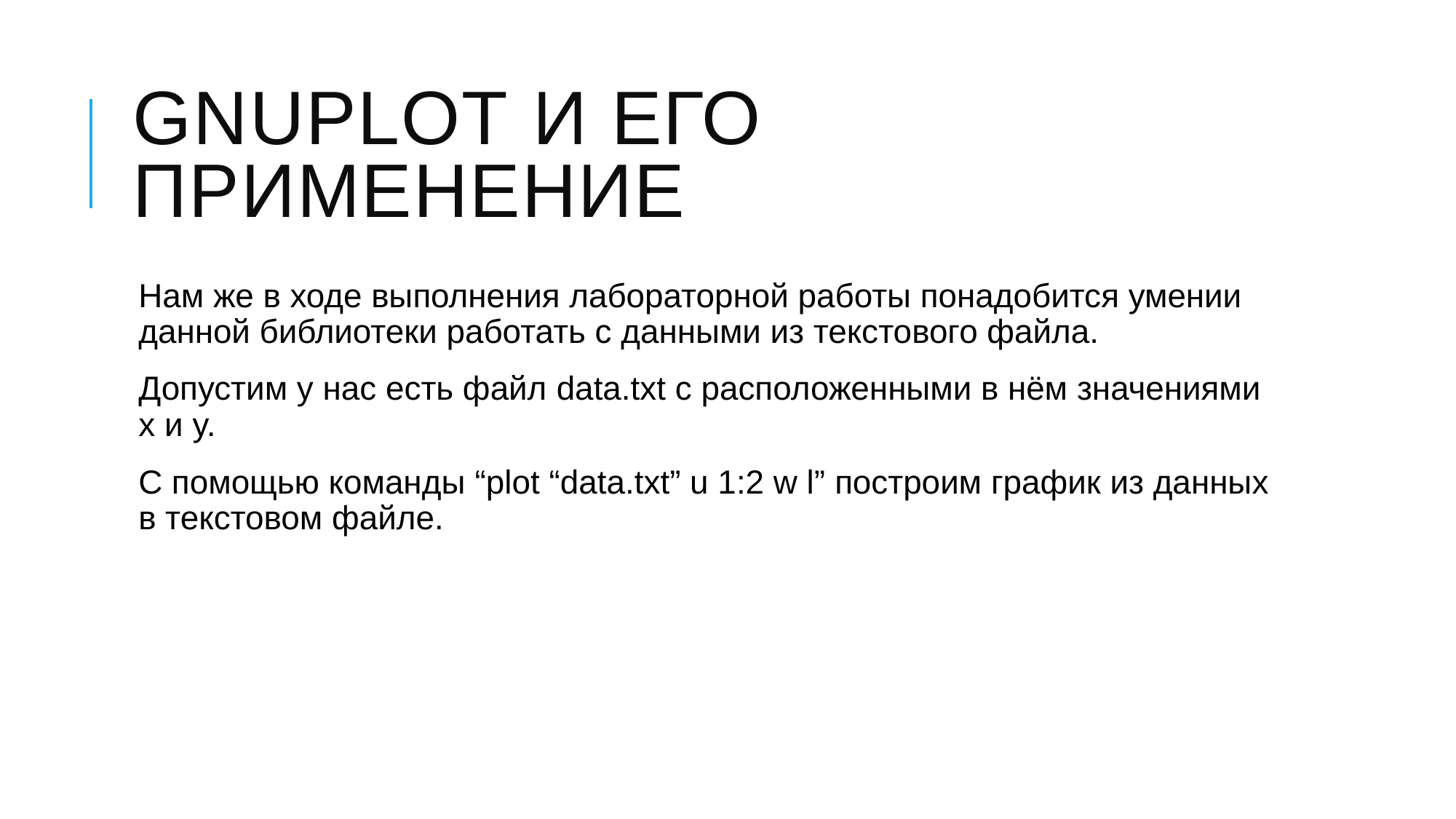

# GNUPLOT и его применение
Нам же в ходе выполнения лабораторной работы понадобится умении данной библиотеки работать с данными из текстового файла.
Допустим у нас есть файл data.txt с расположенными в нём значениями x и y.
С помощью команды “plot “data.txt” u 1:2 w l” построим график из данных в текстовом файле.